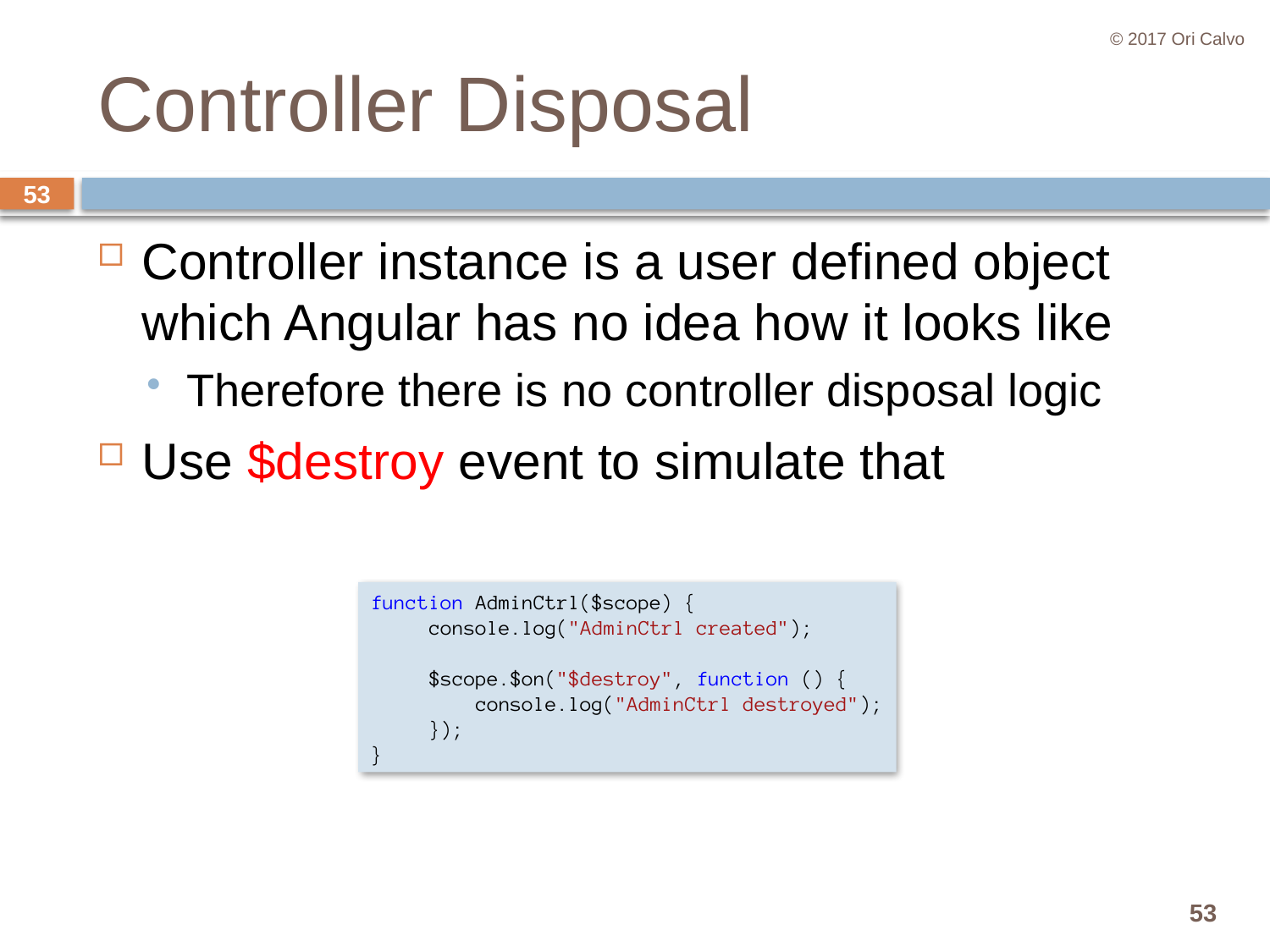

© 2017 Ori Calvo
# Controller Disposal
53
Controller instance is a user defined object which Angular has no idea how it looks like
Therefore there is no controller disposal logic
Use $destroy event to simulate that
function AdminCtrl($scope) {
     console.log("AdminCtrl created");

     $scope.$on("$destroy", function () {
         console.log("AdminCtrl destroyed");
     });
}